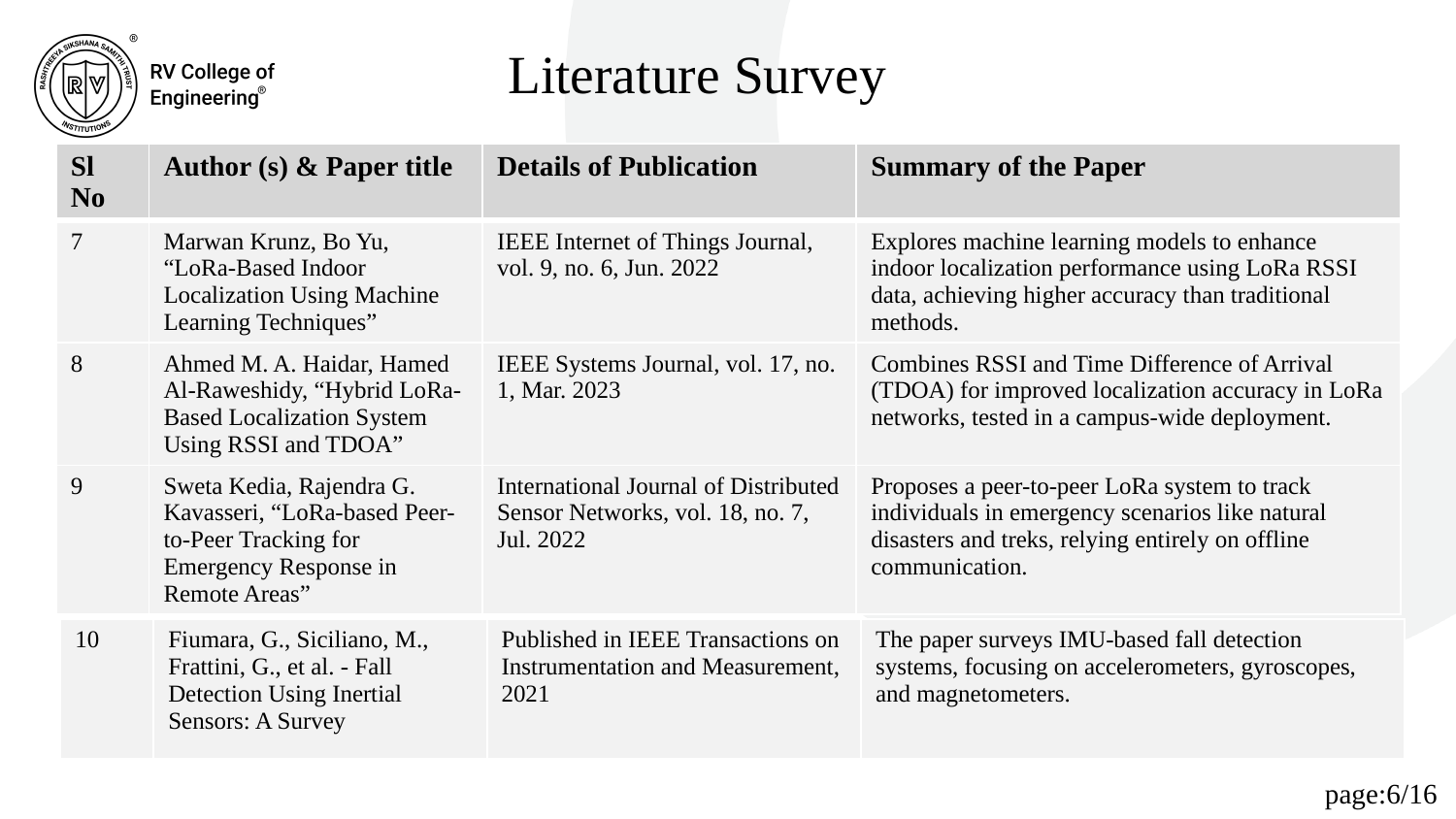

Literature Survey
| Sl No | Author (s) & Paper title | Details of Publication | Summary of the Paper |
| --- | --- | --- | --- |
| 7 | Marwan Krunz, Bo Yu, “LoRa-Based Indoor Localization Using Machine Learning Techniques” | IEEE Internet of Things Journal, vol. 9, no. 6, Jun. 2022 | Explores machine learning models to enhance indoor localization performance using LoRa RSSI data, achieving higher accuracy than traditional methods. |
| 8 | Ahmed M. A. Haidar, Hamed Al-Raweshidy, “Hybrid LoRa-Based Localization System Using RSSI and TDOA” | IEEE Systems Journal, vol. 17, no. 1, Mar. 2023 | Combines RSSI and Time Difference of Arrival (TDOA) for improved localization accuracy in LoRa networks, tested in a campus-wide deployment. |
| 9 | Sweta Kedia, Rajendra G. Kavasseri, “LoRa-based Peer-to-Peer Tracking for Emergency Response in Remote Areas” | International Journal of Distributed Sensor Networks, vol. 18, no. 7, Jul. 2022 | Proposes a peer-to-peer LoRa system to track individuals in emergency scenarios like natural disasters and treks, relying entirely on offline communication. |
| 10 | Fiumara, G., Siciliano, M., Frattini, G., et al. - Fall Detection Using Inertial Sensors: A Survey | Published in IEEE Transactions on Instrumentation and Measurement, 2021 | The paper surveys IMU-based fall detection systems, focusing on accelerometers, gyroscopes, and magnetometers. |
| --- | --- | --- | --- |
page:6/16